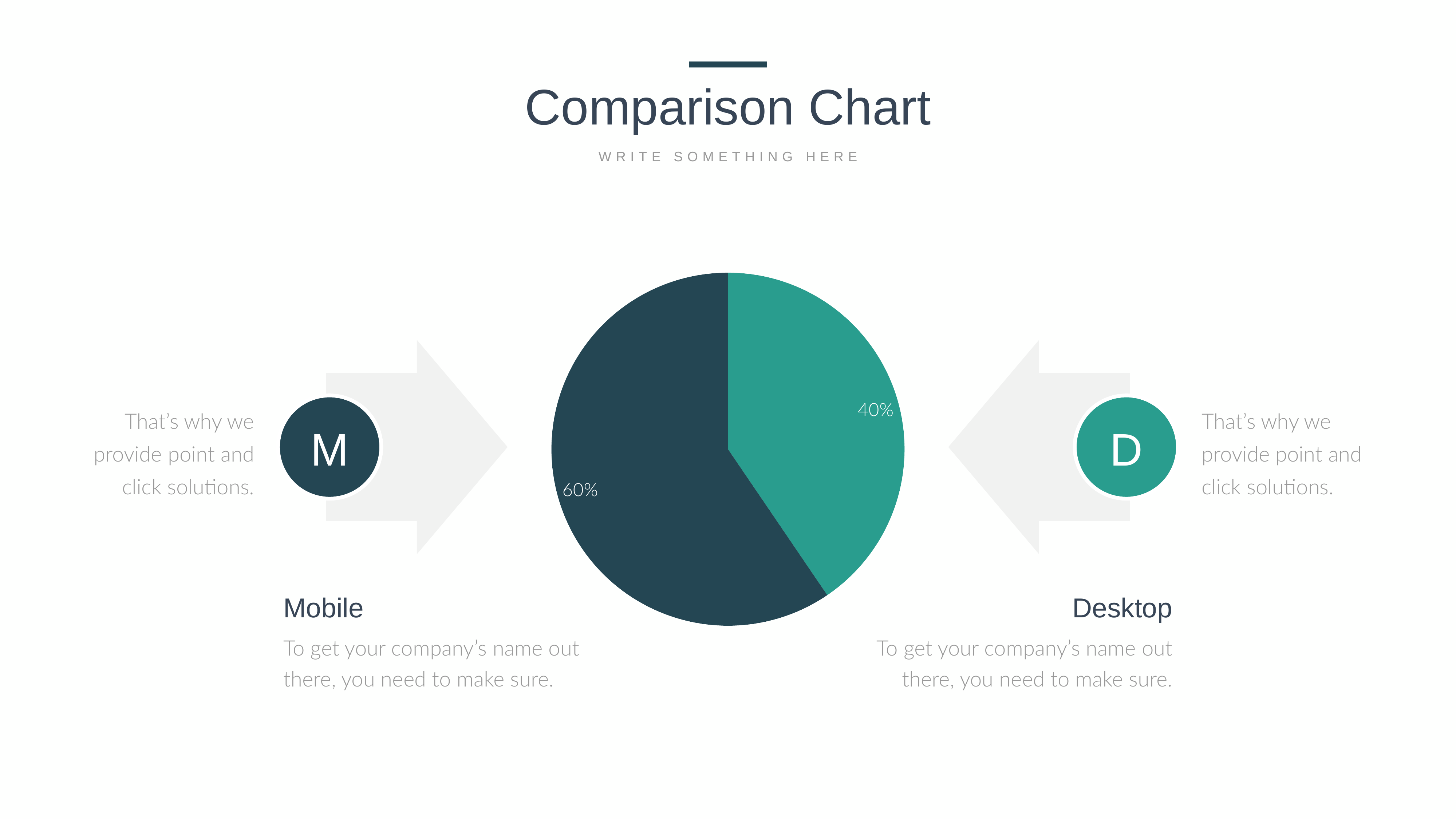

Comparison Chart
WRITE SOMETHING HERE

### Chart

| Category | Sales |
|---|---|
| A | 4.9 |
| B | 7.2 |

That’s why we provide point and click solutions.
That’s why we provide point and click solutions.
M
D
Mobile
To get your company’s name out there, you need to make sure.
Desktop
To get your company’s name out there, you need to make sure.